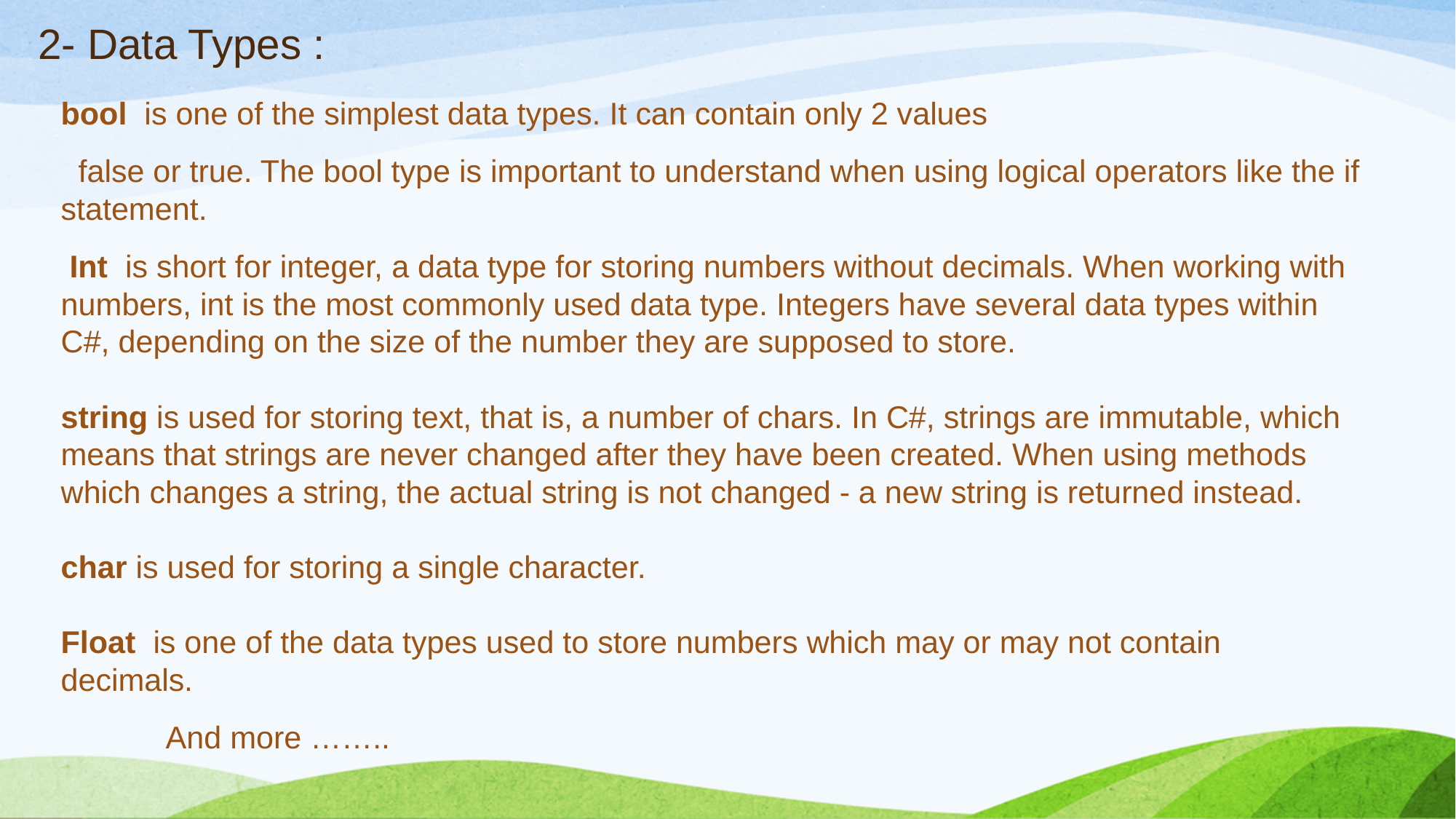

# 2- Data Types :
bool  is one of the simplest data types. It can contain only 2 values
  false or true. The bool type is important to understand when using logical operators like the if statement.
 Int  is short for integer, a data type for storing numbers without decimals. When working with numbers, int is the most commonly used data type. Integers have several data types within C#, depending on the size of the number they are supposed to store. 
string is used for storing text, that is, a number of chars. In C#, strings are immutable, which means that strings are never changed after they have been created. When using methods which changes a string, the actual string is not changed - a new string is returned instead. 
char is used for storing a single character. 
Float  is one of the data types used to store numbers which may or may not contain decimals.
            And more ……..